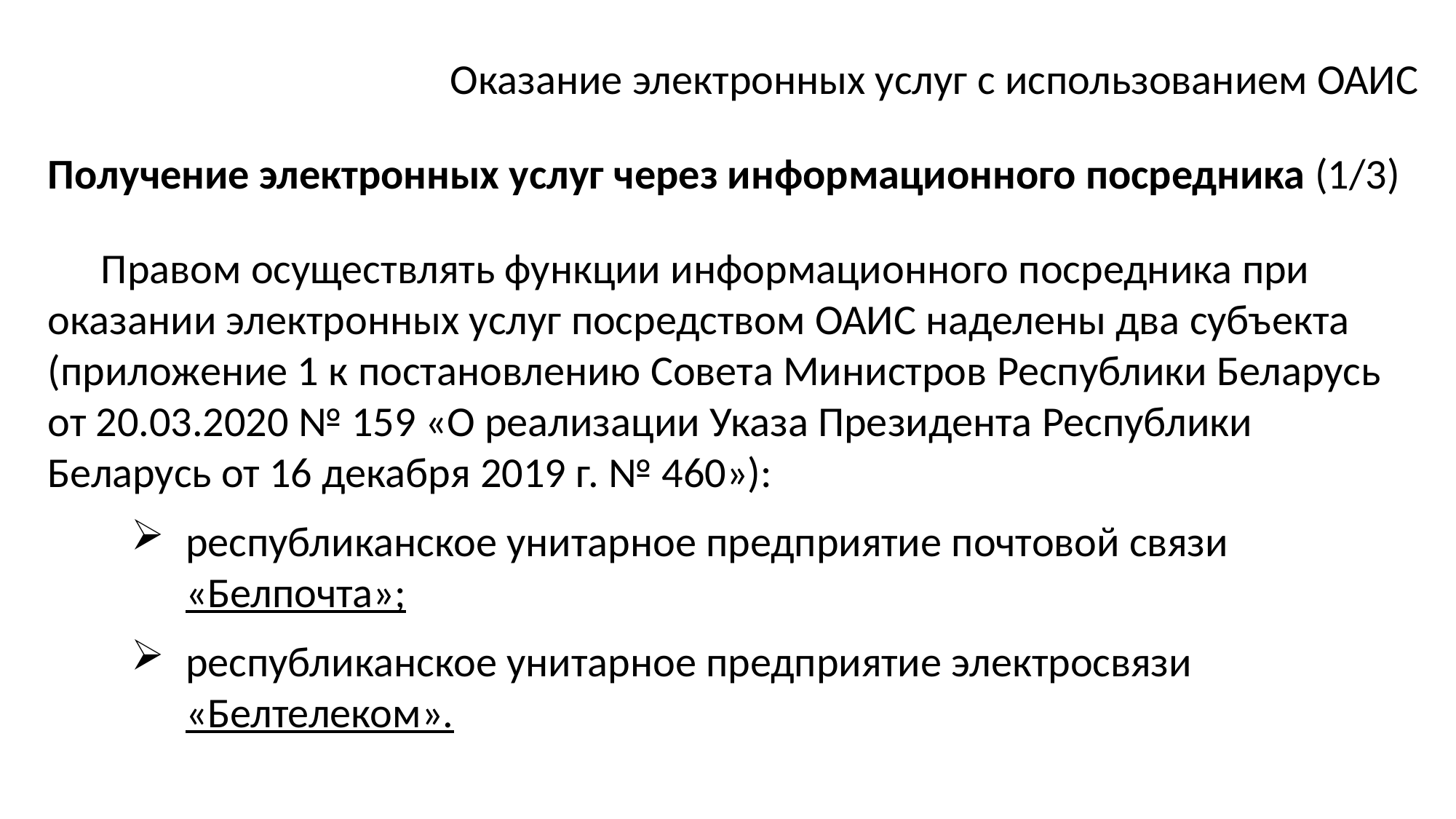

Оказание электронных услуг с использованием ОАИС

Получение электронных услуг через информационного посредника (1/3)

Правом осуществлять функции информационного посредника при оказании электронных услуг посредством ОАИС наделены два субъекта (приложение 1 к постановлению Совета Министров Республики Беларусь от 20.03.2020 № 159 «О реализации Указа Президента Республики Беларусь от 16 декабря 2019 г. № 460»):
республиканское унитарное предприятие почтовой связи «Белпочта»;
республиканское унитарное предприятие электросвязи «Белтелеком».